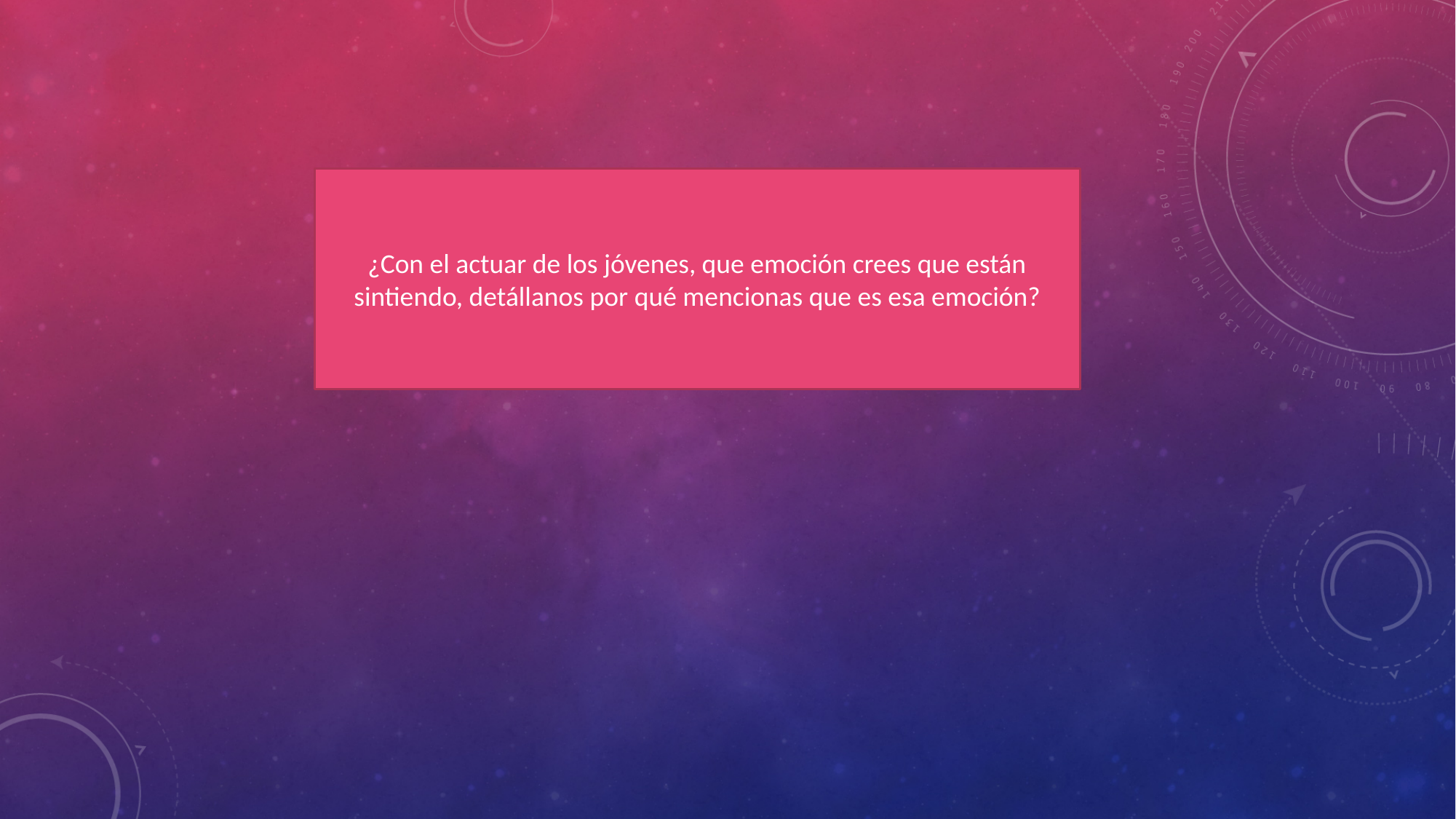

¿Con el actuar de los jóvenes, que emoción crees que están sintiendo, detállanos por qué mencionas que es esa emoción?